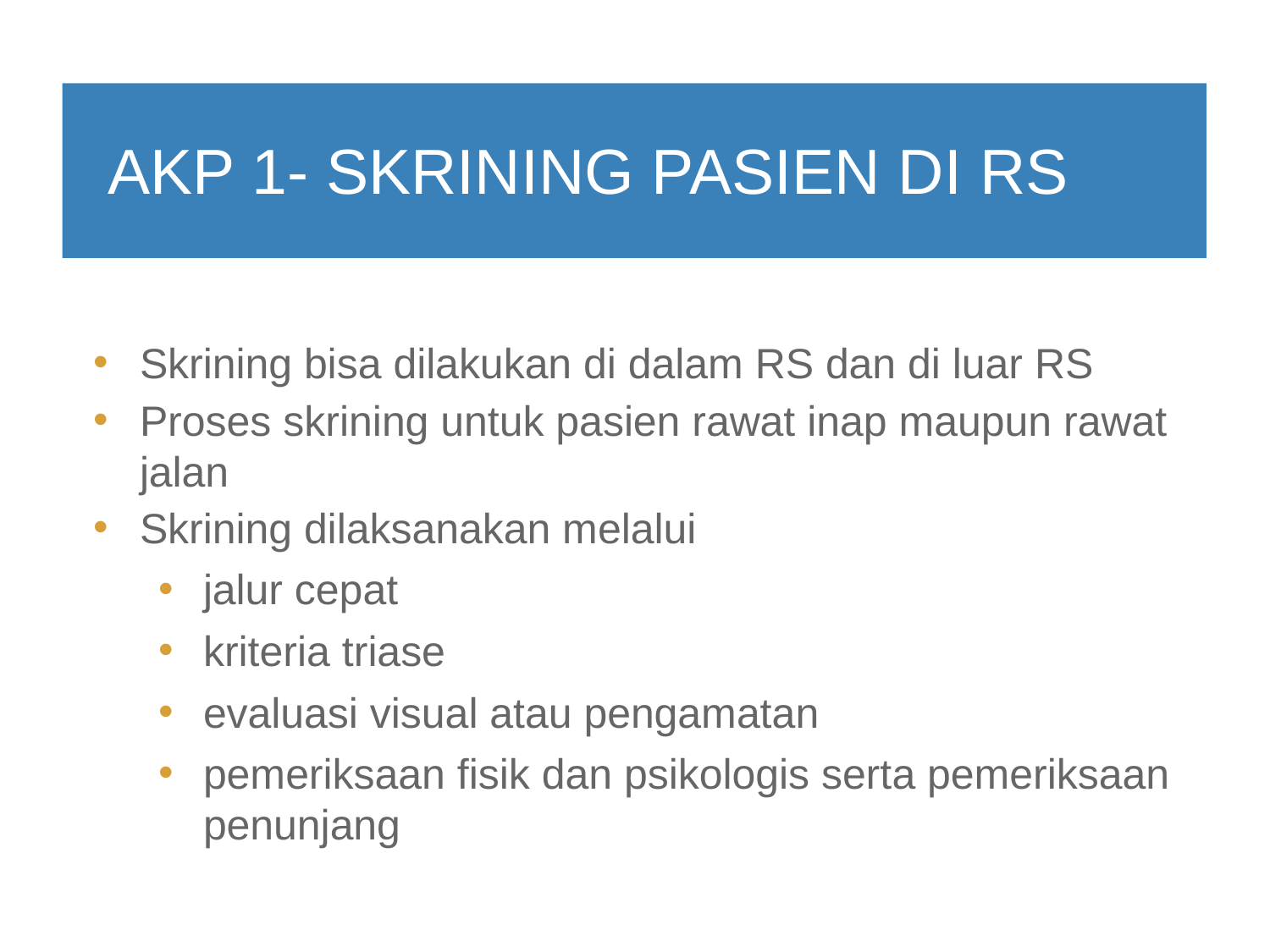

# AKP 1- SKRINING PASIEN DI RS
Skrining bisa dilakukan di dalam RS dan di luar RS
Proses skrining untuk pasien rawat inap maupun rawat jalan
Skrining dilaksanakan melalui
jalur cepat
kriteria triase
evaluasi visual atau pengamatan
pemeriksaan fisik dan psikologis serta pemeriksaan penunjang